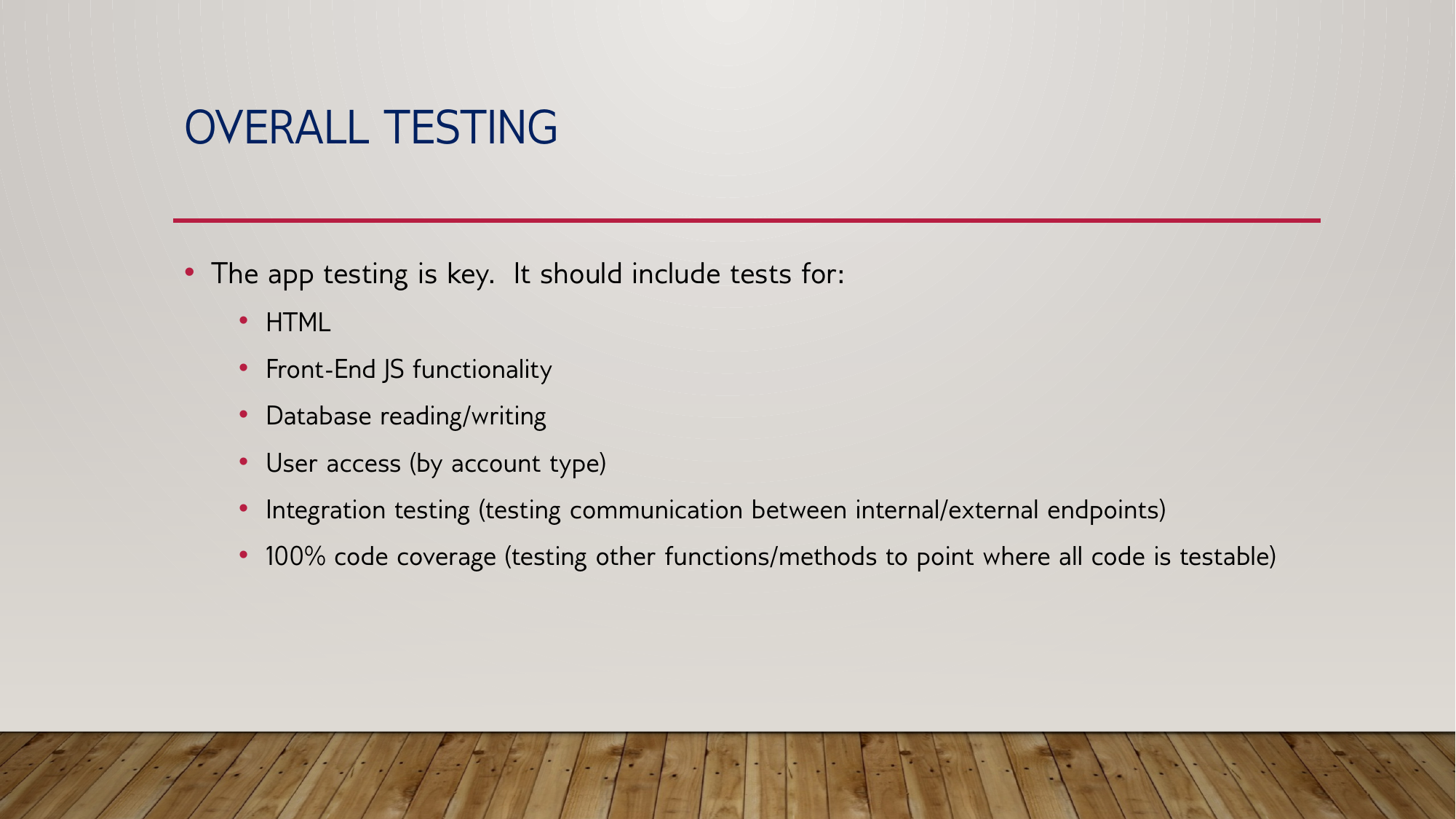

# Overall Testing
The app testing is key.  It should include tests for:
HTML
Front-End JS functionality
Database reading/writing
User access (by account type)
Integration testing (testing communication between internal/external endpoints)
100% code coverage (testing other functions/methods to point where all code is testable)